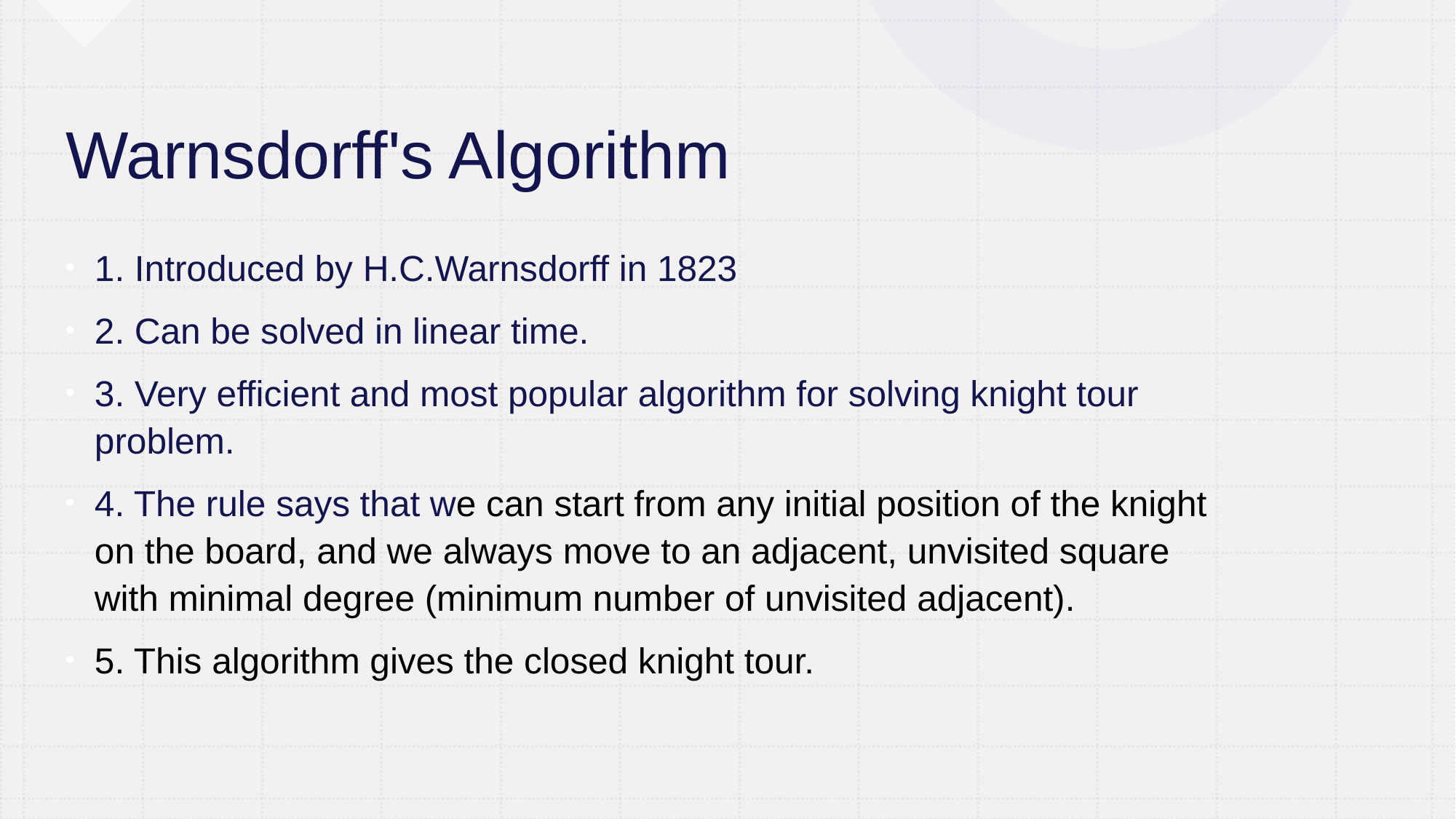

# Warnsdorff's Algorithm
1. Introduced by H.C.Warnsdorff in 1823
2. Can be solved in linear time.
3. Very efficient and most popular algorithm for solving knight tour problem.
4. The rule says that we can start from any initial position of the knight on the board, and we always move to an adjacent, unvisited square with minimal degree (minimum number of unvisited adjacent).
5. This algorithm gives the closed knight tour.